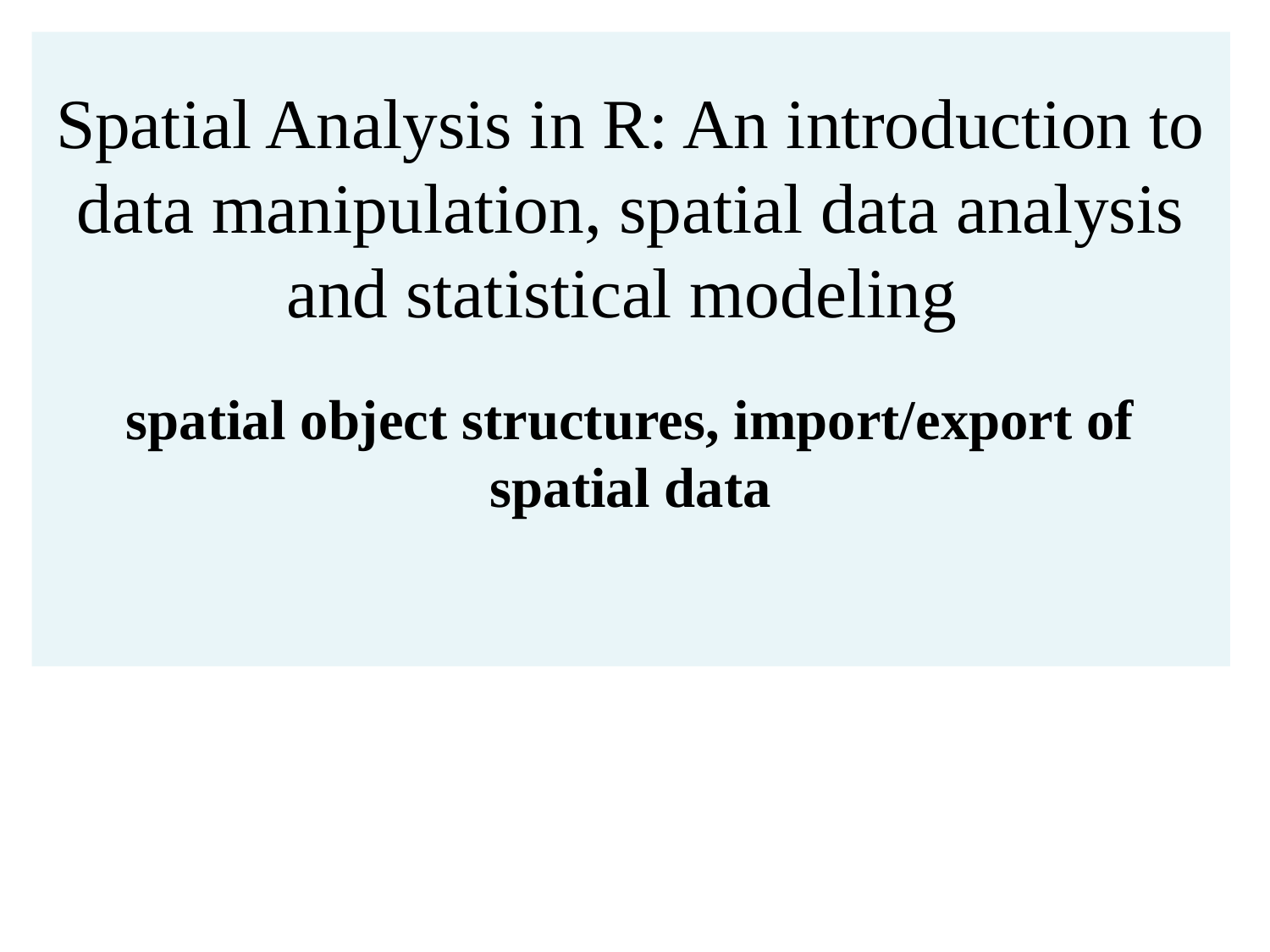

# Spatial Analysis in R: An introduction to data manipulation, spatial data analysis and statistical modeling spatial object structures, import/export of spatial data